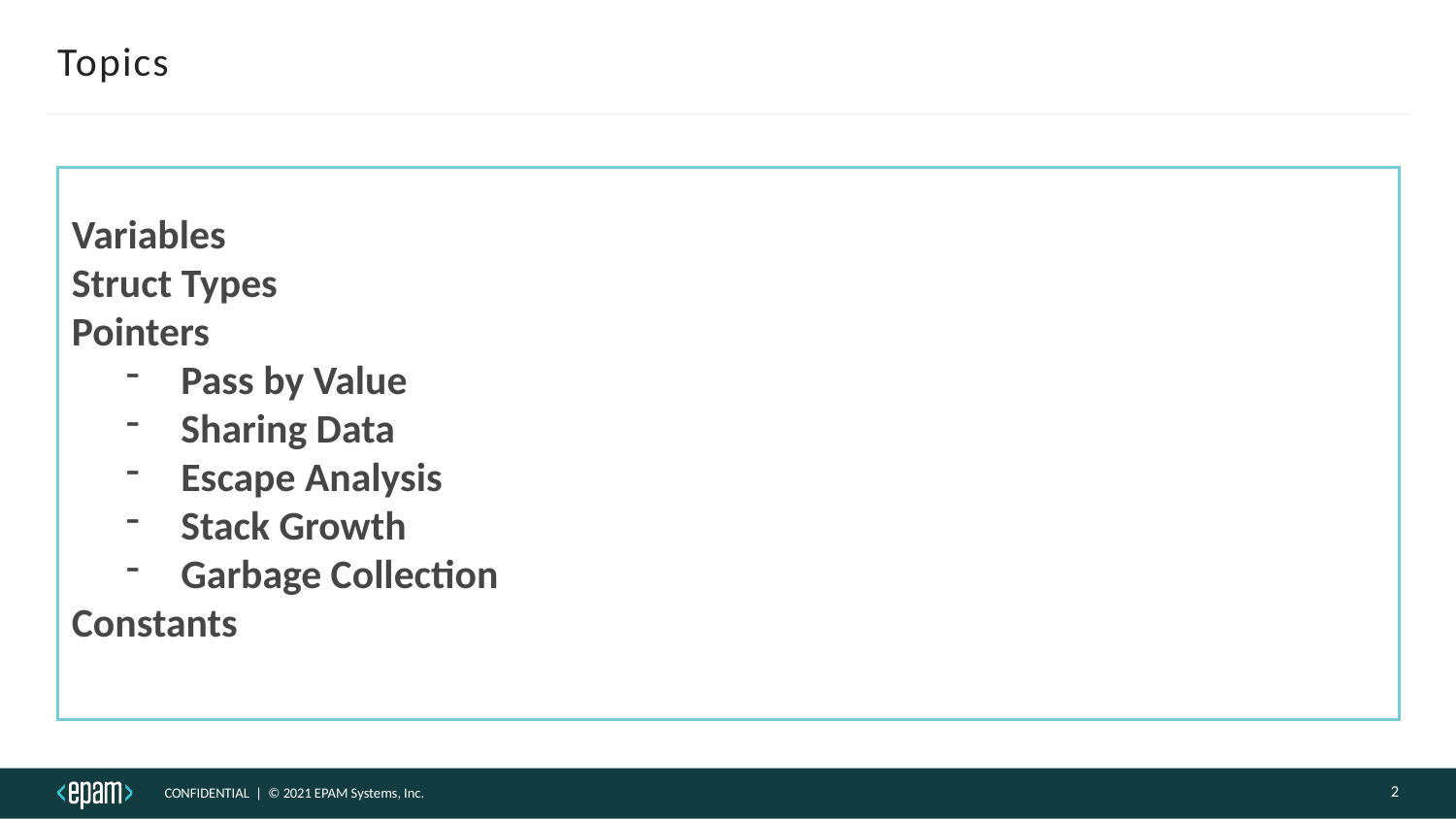

# Topics

Variables
Struct Types
Pointers
Pass by Value
Sharing Data
Escape Analysis
Stack Growth
Garbage Collection
Constants

2